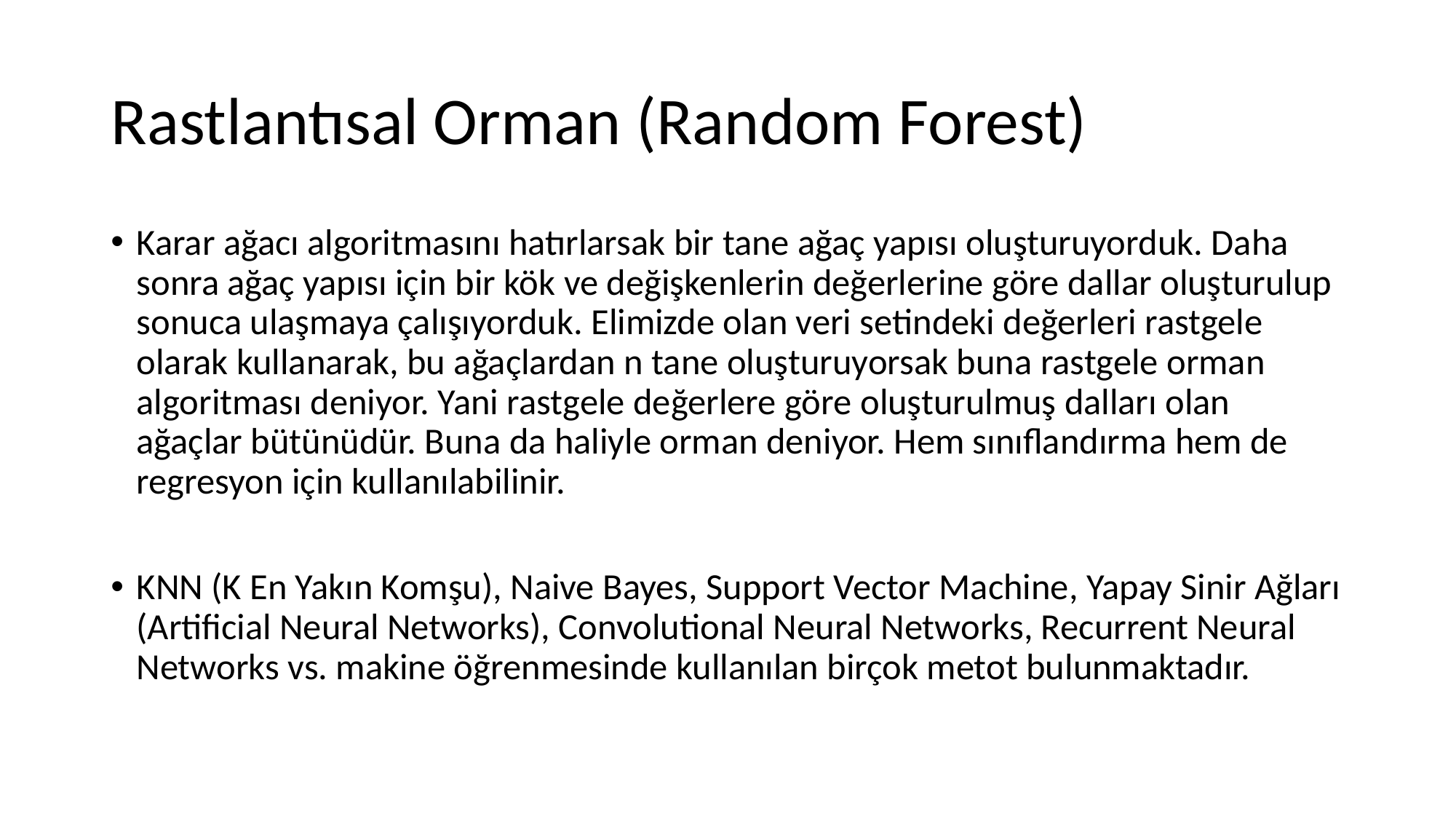

# Rastlantısal Orman (Random Forest)
Karar ağacı algoritmasını hatırlarsak bir tane ağaç yapısı oluşturuyorduk. Daha sonra ağaç yapısı için bir kök ve değişkenlerin değerlerine göre dallar oluşturulup sonuca ulaşmaya çalışıyorduk. Elimizde olan veri setindeki değerleri rastgele olarak kullanarak, bu ağaçlardan n tane oluşturuyorsak buna rastgele orman algoritması deniyor. Yani rastgele değerlere göre oluşturulmuş dalları olan ağaçlar bütünüdür. Buna da haliyle orman deniyor. Hem sınıflandırma hem de regresyon için kullanılabilinir.

KNN (K En Yakın Komşu), Naive Bayes, Support Vector Machine, Yapay Sinir Ağları (Artificial Neural Networks), Convolutional Neural Networks, Recurrent Neural Networks vs. makine öğrenmesinde kullanılan birçok metot bulunmaktadır.